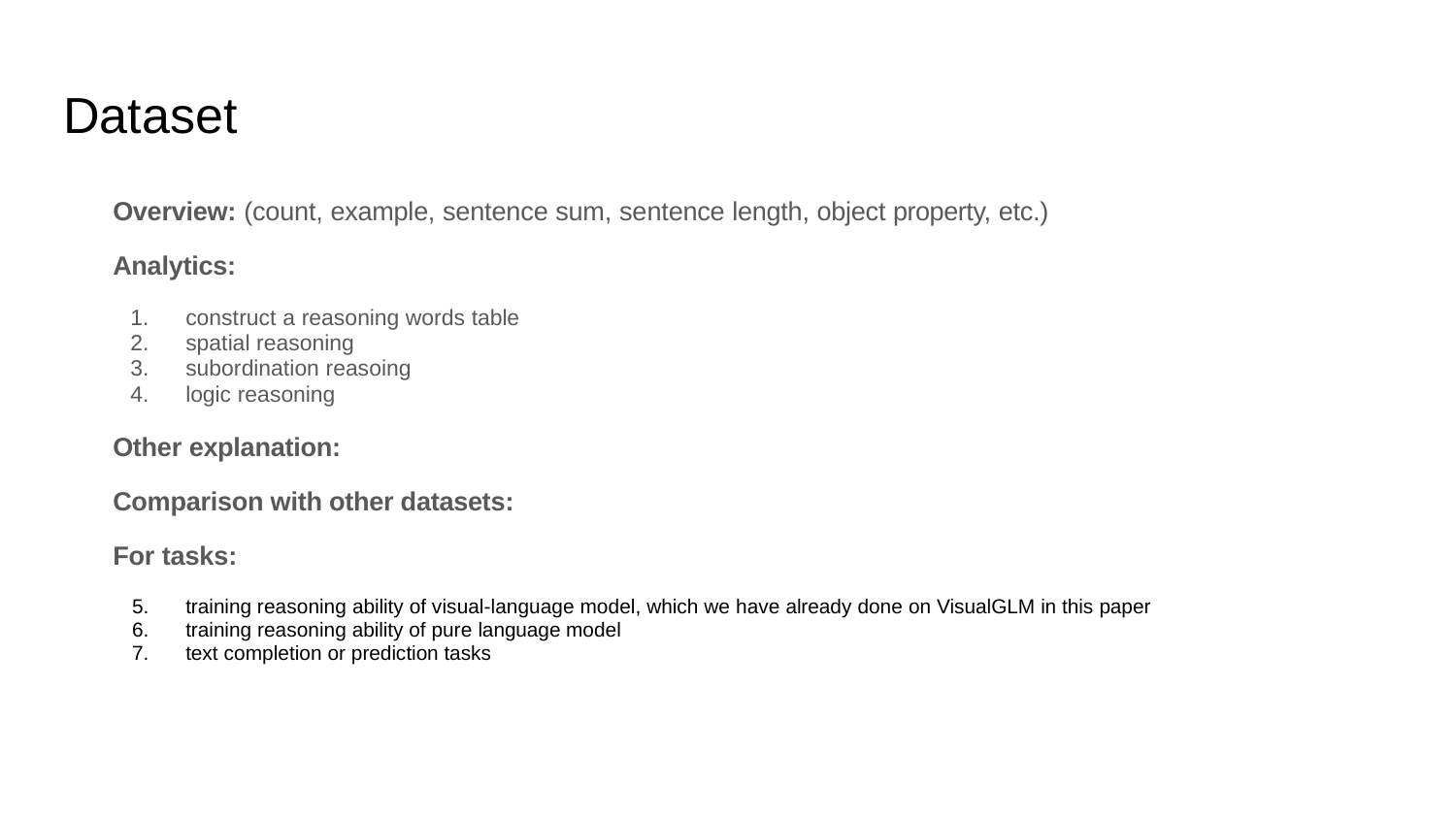

# Dataset
Overview: (count, example, sentence sum, sentence length, object property, etc.)
Analytics:
construct a reasoning words table
spatial reasoning
subordination reasoing
logic reasoning

Other explanation:
Comparison with other datasets:
For tasks:
training reasoning ability of visual-language model, which we have already done on VisualGLM in this paper
training reasoning ability of pure language model
text completion or prediction tasks